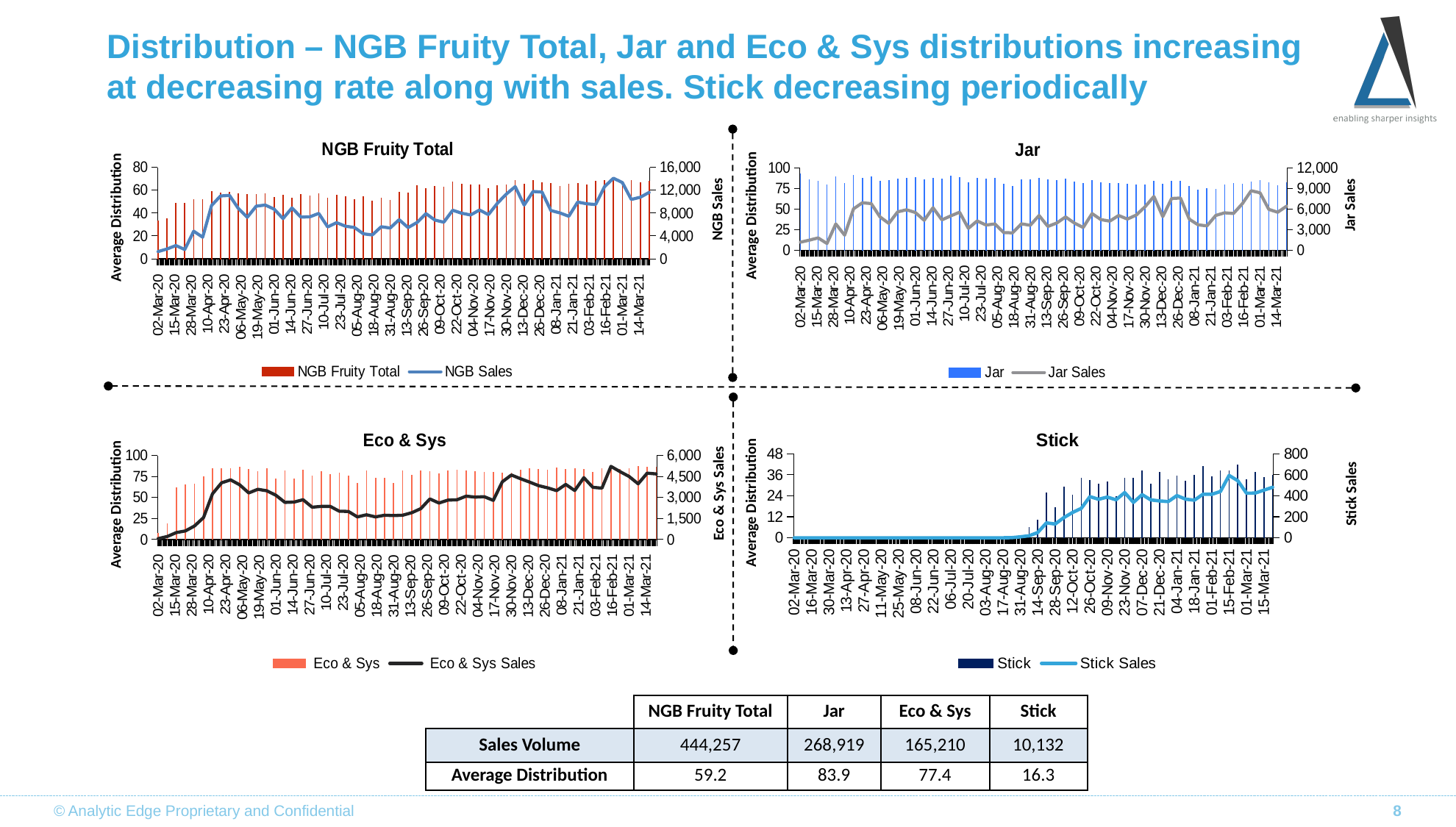

# Distribution – NGB Fruity Total, Jar and Eco & Sys distributions increasing at decreasing rate along with sales. Stick decreasing periodically

### Chart: NGB Fruity Total

| Category | NGB Fruity Total | NGB Sales |
|---|---|---|
| 43892 | 33.43333333333333 | 1262.0 |
| 43899 | 34.800000000000004 | 1713.0 |
| 43906 | 48.666666666666664 | 2319.0 |
| 43913 | 48.36666666666667 | 1621.0 |
| 43920 | 51.73333333333333 | 4831.0 |
| 43927 | 52.1 | 3783.0 |
| 43934 | 58.86666666666667 | 9340.0 |
| 43941 | 57.6 | 11005.0 |
| 43948 | 58.1 | 11106.0 |
| 43955 | 56.73333333333333 | 8805.0 |
| 43962 | 56.166666666666664 | 7268.0 |
| 43969 | 56.03333333333333 | 9216.0 |
| 43976 | 57.26666666666667 | 9417.0 |
| 43983 | 53.6 | 8697.0 |
| 43990 | 55.866666666666674 | 7043.0 |
| 43997 | 53.366666666666674 | 8907.0 |
| 44004 | 56.4 | 7310.0 |
| 44011 | 55.36666666666667 | 7343.0 |
| 44018 | 56.666666666666664 | 7944.0 |
| 44025 | 53.23333333333333 | 5583.0 |
| 44032 | 55.73333333333333 | 6328.0 |
| 44039 | 54.26666666666667 | 5707.0 |
| 44046 | 51.56666666666666 | 5483.0 |
| 44053 | 54.199999999999996 | 4374.0 |
| 44060 | 50.43333333333334 | 4176.0 |
| 44067 | 52.900000000000006 | 5613.0 |
| 44074 | 51.199999999999996 | 5392.0 |
| 44081 | 58.366666666666674 | 6855.0 |
| 44088 | 57.333333333333336 | 5467.0 |
| 44095 | 64.13333333333334 | 6354.0 |
| 44102 | 61.699999999999996 | 7918.0 |
| 44109 | 63.633333333333326 | 6794.0 |
| 44116 | 62.46666666666666 | 6404.0 |
| 44123 | 67.43333333333334 | 8501.0 |
| 44130 | 65.53333333333333 | 7983.0 |
| 44137 | 64.39999999999999 | 7670.0 |
| 44144 | 64.43333333333334 | 8546.0 |
| 44151 | 61.4 | 7736.0 |
| 44158 | 64.16666666666667 | 9719.0 |
| 44165 | 64.49999999999999 | 11330.0 |
| 44172 | 68.33333333333333 | 12638.0 |
| 44179 | 65.43333333333332 | 9398.0 |
| 44186 | 68.43333333333332 | 11784.0 |
| 44193 | 66.5 | 11686.0 |
| 44200 | 66.10000000000001 | 8449.0 |
| 44207 | 63.33333333333332 | 8037.0 |
| 44214 | 65.2 | 7442.0 |
| 44221 | 66.13333333333333 | 9939.0 |
| 44228 | 64.9 | 9634.0 |
| 44235 | 68.03333333333335 | 9504.0 |
| 44242 | 68.43333333333334 | 12632.0 |
| 44249 | 69.3 | 14109.0 |
| 44256 | 67.53333333333335 | 13350.0 |
| 44263 | 68.86666666666666 | 10397.0 |
| 44270 | 66.43333333333334 | 10773.0 |
| 44277 | 68.1 | 11622.0 |

### Chart: Jar

| Category | Jar | Jar Sales |
|---|---|---|
| 43892 | 93.1 | 1196.0 |
| 43899 | 85.8 | 1495.0 |
| 43906 | 84.3 | 1825.0 |
| 43913 | 79.6 | 1007.0 |
| 43920 | 89.5 | 3867.0 |
| 43927 | 81.4 | 2220.0 |
| 43934 | 91.8 | 6066.0 |
| 43941 | 88.0 | 6949.0 |
| 43948 | 89.6 | 6843.0 |
| 43955 | 84.4 | 4894.0 |
| 43962 | 84.8 | 3940.0 |
| 43969 | 86.8 | 5626.0 |
| 43976 | 87.6 | 5934.0 |
| 43983 | 88.4 | 5534.0 |
| 43990 | 86.2 | 4390.0 |
| 43997 | 87.7 | 6229.0 |
| 44004 | 86.9 | 4464.0 |
| 44011 | 90.3 | 5032.0 |
| 44018 | 88.7 | 5578.0 |
| 44025 | 82.0 | 3217.0 |
| 44032 | 87.8 | 4305.0 |
| 44039 | 86.9 | 3699.0 |
| 44046 | 88.0 | 3867.0 |
| 44053 | 81.0 | 2606.0 |
| 44060 | 77.8 | 2559.0 |
| 44067 | 85.7 | 3876.0 |
| 44074 | 86.1 | 3671.0 |
| 44081 | 87.8 | 5097.0 |
| 44088 | 85.6 | 3499.0 |
| 44095 | 85.5 | 4002.0 |
| 44102 | 87.0 | 4886.0 |
| 44109 | 83.5 | 3994.0 |
| 44116 | 81.4 | 3347.0 |
| 44123 | 85.1 | 5378.0 |
| 44130 | 82.1 | 4493.0 |
| 44137 | 81.8 | 4272.0 |
| 44144 | 81.2 | 5095.0 |
| 44151 | 80.2 | 4577.0 |
| 44158 | 79.4 | 5162.0 |
| 44165 | 80.1 | 6383.0 |
| 44172 | 83.9 | 7877.0 |
| 44179 | 80.8 | 4928.0 |
| 44186 | 84.3 | 7584.0 |
| 44193 | 83.8 | 7646.0 |
| 44200 | 77.6 | 4552.0 |
| 44207 | 73.6 | 3733.0 |
| 44214 | 75.5 | 3583.0 |
| 44221 | 74.1 | 5103.0 |
| 44228 | 79.4 | 5491.0 |
| 44235 | 81.2 | 5390.0 |
| 44242 | 80.5 | 6811.0 |
| 44249 | 83.0 | 8712.0 |
| 44256 | 85.0 | 8418.0 |
| 44263 | 82.3 | 5991.0 |
| 44270 | 78.7 | 5575.0 |
| 44277 | 82.3 | 6451.0 |
Jar Sales
NGB Sales
Average Distribution
Average Distribution

### Chart: Stick

| Category | Stick | Stick Sales |
|---|---|---|
| 43892 | 0.0 | 0.0 |
| 43899 | 0.0 | 0.0 |
| 43906 | 0.0 | 0.0 |
| 43913 | 0.0 | 0.0 |
| 43920 | 0.0 | 0.0 |
| 43927 | 0.0 | 0.0 |
| 43934 | 0.0 | 0.0 |
| 43941 | 0.0 | 0.0 |
| 43948 | 0.0 | 0.0 |
| 43955 | 0.0 | 0.0 |
| 43962 | 0.0 | 0.0 |
| 43969 | 0.0 | 0.0 |
| 43976 | 0.0 | 0.0 |
| 43983 | 0.0 | 0.0 |
| 43990 | 0.0 | 0.0 |
| 43997 | 0.0 | 0.0 |
| 44004 | 0.0 | 0.0 |
| 44011 | 0.0 | 0.0 |
| 44018 | 0.0 | 0.0 |
| 44025 | 0.0 | 0.0 |
| 44032 | 0.0 | 0.0 |
| 44039 | 0.0 | 0.0 |
| 44046 | 0.0 | 0.0 |
| 44053 | 0.0 | 0.0 |
| 44060 | 0.0 | 0.0 |
| 44067 | 0.1 | 1.0 |
| 44074 | 0.9 | 9.0 |
| 44081 | 5.8 | 19.0 |
| 44088 | 10.0 | 50.0 |
| 44095 | 25.5 | 142.0 |
| 44102 | 17.2 | 131.0 |
| 44109 | 29.2 | 192.0 |
| 44116 | 24.2 | 241.0 |
| 44123 | 34.2 | 280.0 |
| 44130 | 32.9 | 392.0 |
| 44137 | 30.5 | 367.0 |
| 44144 | 31.9 | 388.0 |
| 44151 | 23.7 | 362.0 |
| 44158 | 34.2 | 431.0 |
| 44165 | 34.1 | 337.0 |
| 44172 | 38.2 | 411.0 |
| 44179 | 30.7 | 361.0 |
| 44186 | 37.6 | 351.0 |
| 44193 | 33.4 | 345.0 |
| 44200 | 35.5 | 402.0 |
| 44207 | 32.6 | 368.0 |
| 44214 | 35.6 | 358.0 |
| 44221 | 40.8 | 415.0 |
| 44228 | 34.9 | 414.0 |
| 44235 | 38.2 | 441.0 |
| 44242 | 38.4 | 594.0 |
| 44249 | 41.6 | 544.0 |
| 44256 | 33.2 | 425.0 |
| 44263 | 37.5 | 426.0 |
| 44270 | 34.7 | 454.0 |
| 44277 | 35.6 | 481.0 |

### Chart: Eco & Sys

| Category |  Eco & Sys |  Eco & Sys Sales |
|---|---|---|
| 43892 | 7.2 | 65.0 |
| 43899 | 18.6 | 217.0 |
| 43906 | 61.7 | 494.0 |
| 43913 | 65.5 | 614.0 |
| 43920 | 65.7 | 965.0 |
| 43927 | 74.9 | 1563.0 |
| 43934 | 84.8 | 3274.0 |
| 43941 | 84.8 | 4056.0 |
| 43948 | 84.7 | 4263.0 |
| 43955 | 85.8 | 3911.0 |
| 43962 | 83.7 | 3328.0 |
| 43969 | 81.3 | 3590.0 |
| 43976 | 84.2 | 3484.0 |
| 43983 | 72.4 | 3162.0 |
| 43990 | 81.4 | 2653.0 |
| 43997 | 72.4 | 2678.0 |
| 44004 | 82.3 | 2846.0 |
| 44011 | 75.8 | 2311.0 |
| 44018 | 81.3 | 2366.0 |
| 44025 | 77.7 | 2366.0 |
| 44032 | 79.4 | 2022.0 |
| 44039 | 75.9 | 2008.0 |
| 44046 | 66.7 | 1616.0 |
| 44053 | 81.6 | 1768.0 |
| 44060 | 73.5 | 1617.0 |
| 44067 | 72.9 | 1737.0 |
| 44074 | 66.6 | 1712.0 |
| 44081 | 81.5 | 1738.0 |
| 44088 | 76.4 | 1918.0 |
| 44095 | 81.4 | 2210.0 |
| 44102 | 80.9 | 2901.0 |
| 44109 | 78.2 | 2608.0 |
| 44116 | 81.8 | 2816.0 |
| 44123 | 83.0 | 2843.0 |
| 44130 | 81.6 | 3099.0 |
| 44137 | 80.9 | 3031.0 |
| 44144 | 80.2 | 3063.0 |
| 44151 | 80.3 | 2797.0 |
| 44158 | 78.9 | 4126.0 |
| 44165 | 79.3 | 4610.0 |
| 44172 | 82.9 | 4351.0 |
| 44179 | 84.8 | 4109.0 |
| 44186 | 83.4 | 3849.0 |
| 44193 | 82.3 | 3696.0 |
| 44200 | 85.2 | 3495.0 |
| 44207 | 83.8 | 3936.0 |
| 44214 | 84.5 | 3502.0 |
| 44221 | 83.5 | 4421.0 |
| 44228 | 80.4 | 3729.0 |
| 44235 | 84.7 | 3674.0 |
| 44242 | 86.4 | 5228.0 |
| 44249 | 83.3 | 4852.0 |
| 44256 | 84.4 | 4507.0 |
| 44263 | 86.8 | 3980.0 |
| 44270 | 85.9 | 4745.0 |
| 44277 | 86.4 | 4690.0 |
Eco & Sys Sales
Stick Sales
Average Distribution
Average Distribution
|  | NGB Fruity Total | Jar | Eco & Sys | Stick |
| --- | --- | --- | --- | --- |
| Sales Volume | 444,257 | 268,919 | 165,210 | 10,132 |
| Average Distribution | 59.2 | 83.9 | 77.4 | 16.3 |
© Analytic Edge Proprietary and Confidential
8